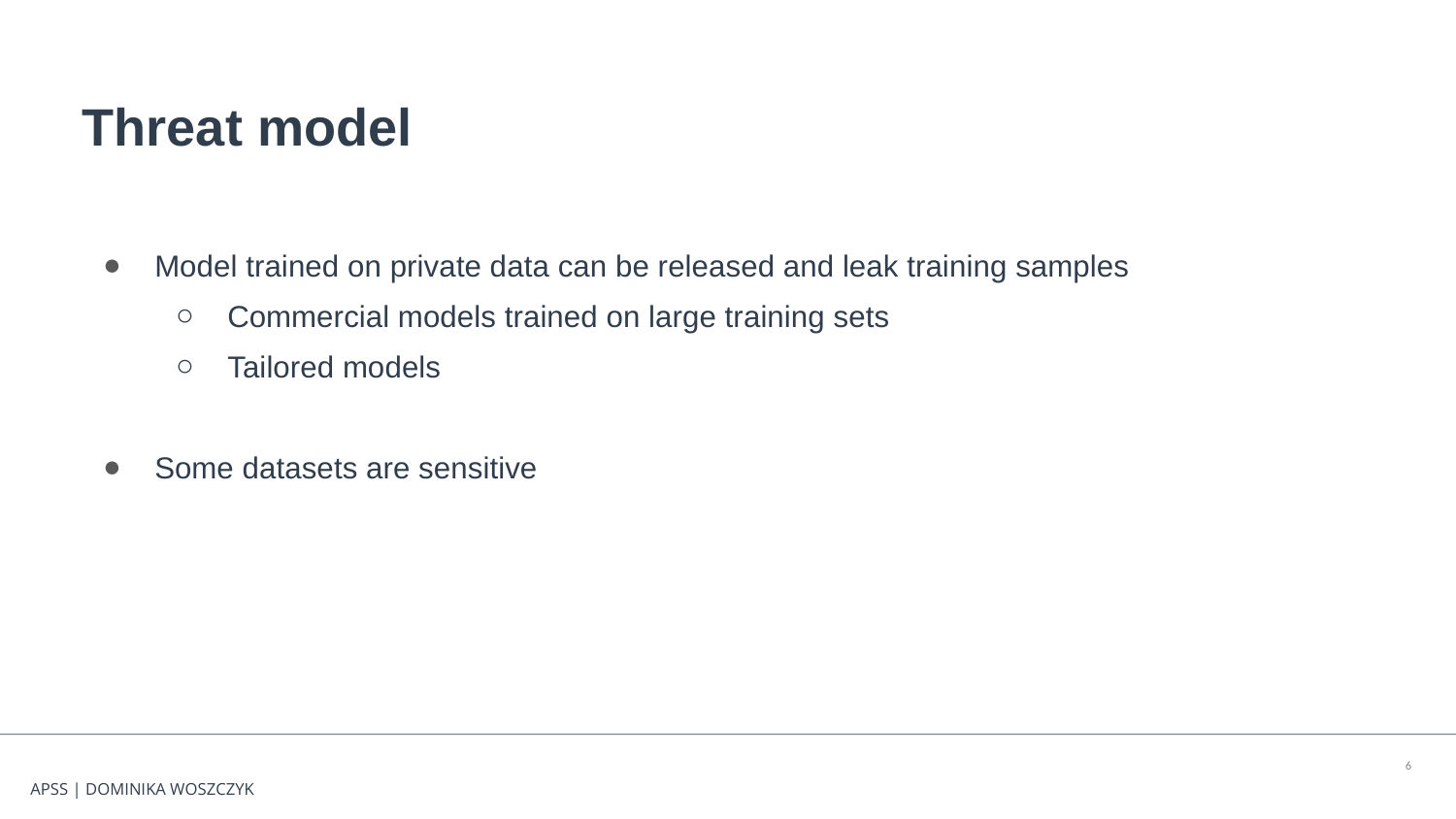

Threat model
Model trained on private data can be released and leak training samples
Commercial models trained on large training sets
Tailored models

Some datasets are sensitive

6
APSS | DOMINIKA WOSZCZYK